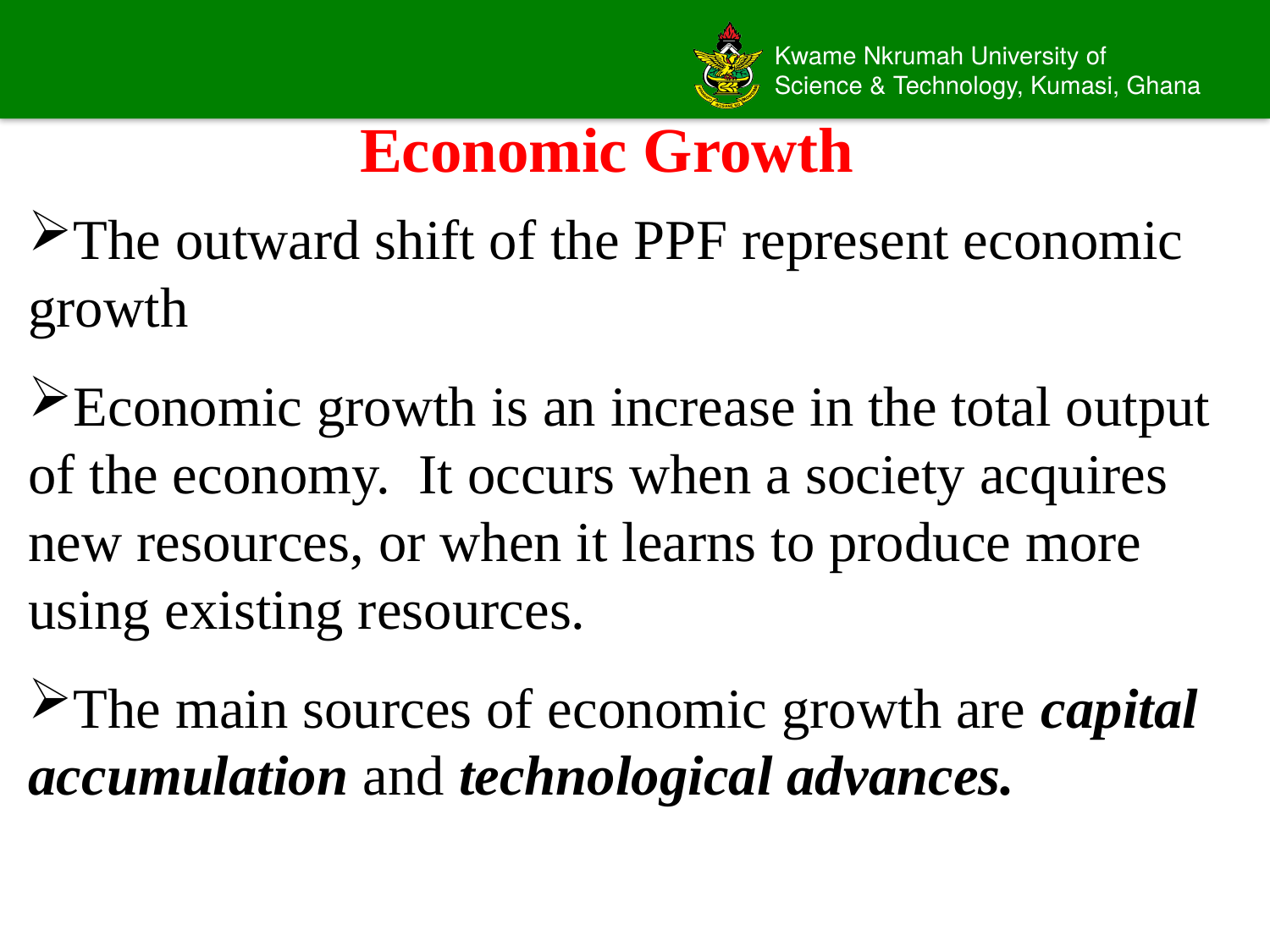

# Economic Growth
The outward shift of the PPF represent economic growth
Economic growth is an increase in the total output of the economy.  It occurs when a society acquires new resources, or when it learns to produce more using existing resources.
The main sources of economic growth are capital accumulation and technological advances.